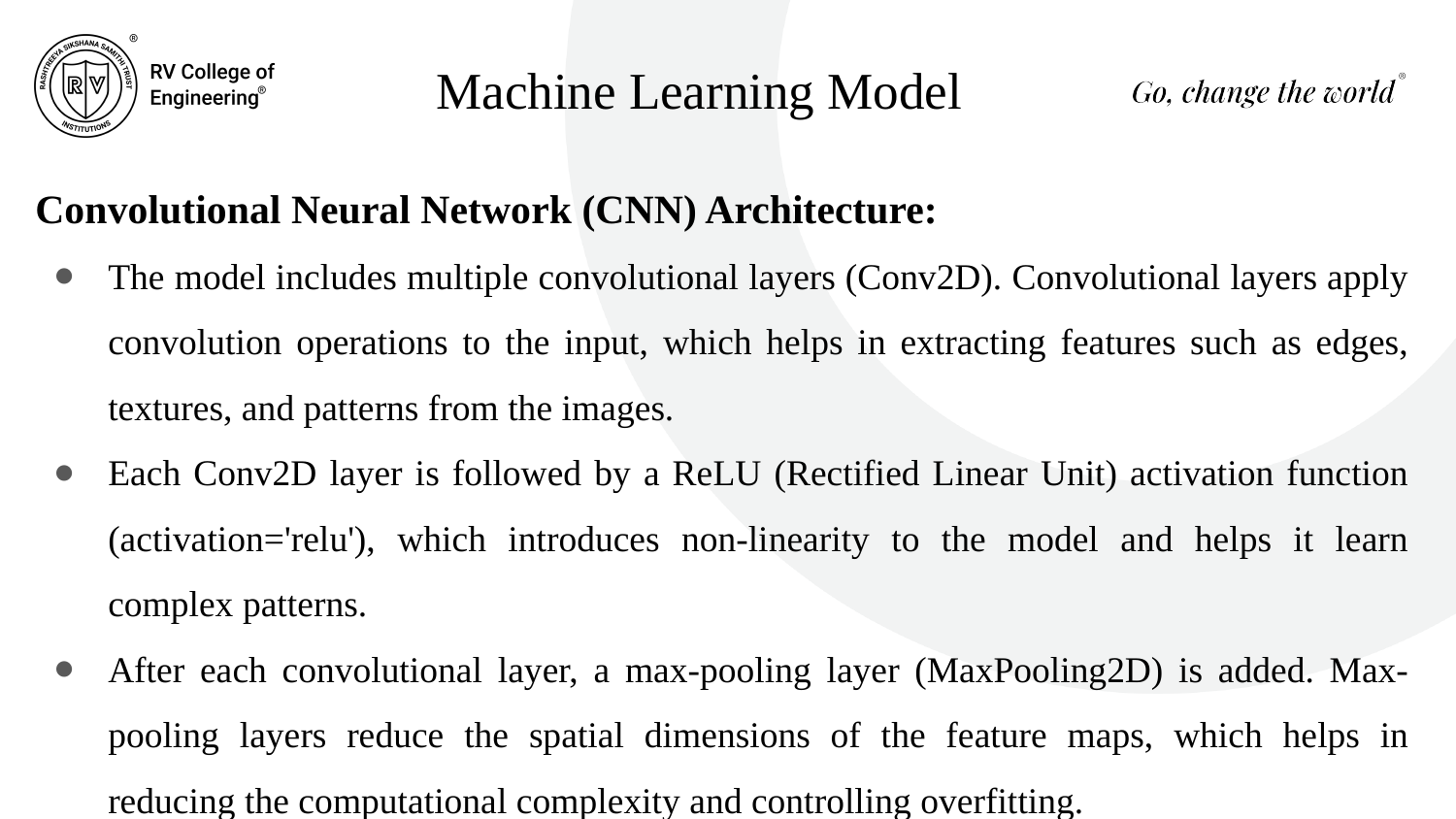

# Machine Learning Model
Convolutional Neural Network (CNN) Architecture:
The model includes multiple convolutional layers (Conv2D). Convolutional layers apply convolution operations to the input, which helps in extracting features such as edges, textures, and patterns from the images.
Each Conv2D layer is followed by a ReLU (Rectified Linear Unit) activation function (activation='relu'), which introduces non-linearity to the model and helps it learn complex patterns.
After each convolutional layer, a max-pooling layer (MaxPooling2D) is added. Max-pooling layers reduce the spatial dimensions of the feature maps, which helps in reducing the computational complexity and controlling overfitting.